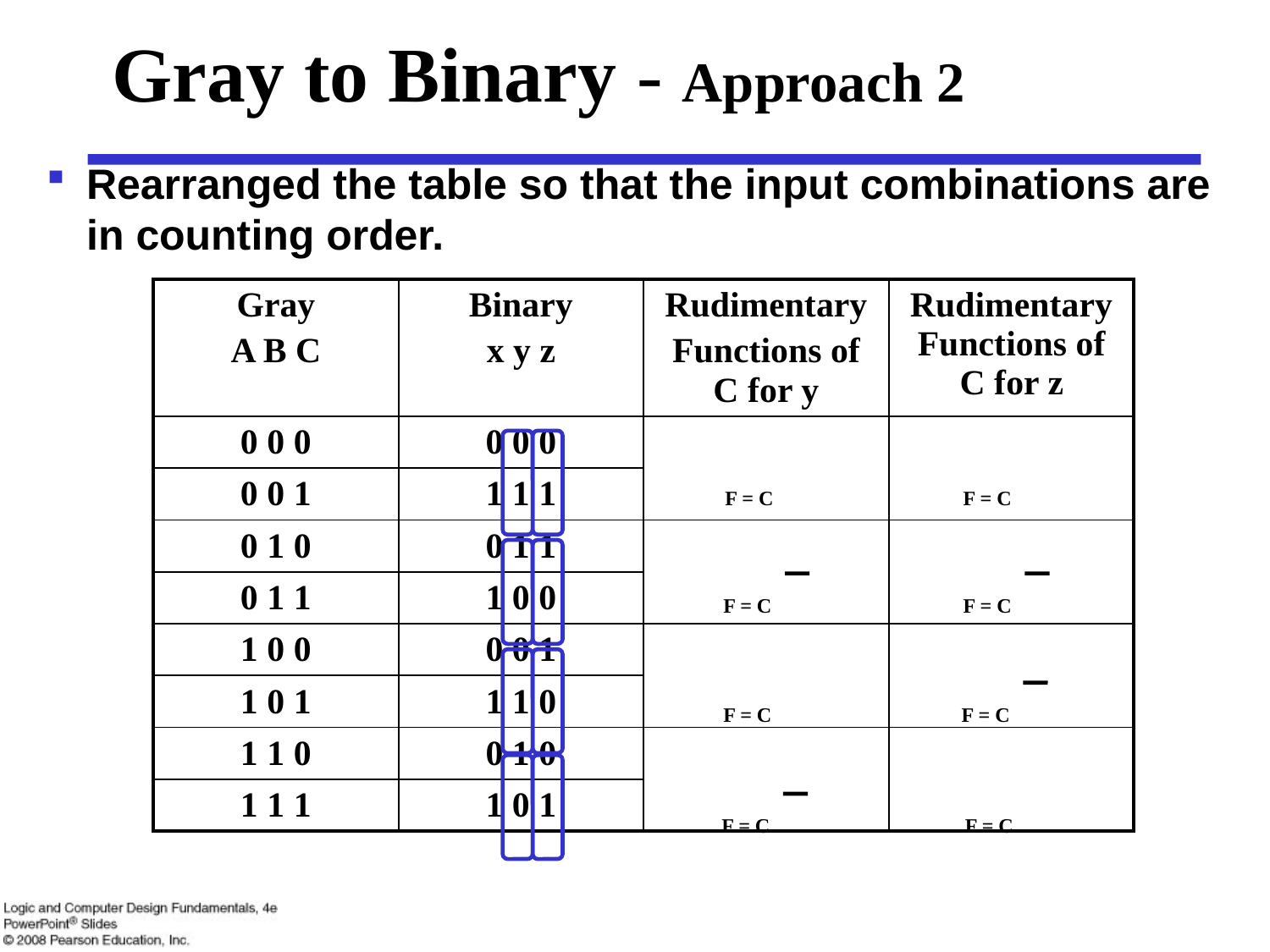

# Gray to Binary - Approach 2
Rearranged the table so that the input combinations are in counting order.

| Gray A B C | Binary x y z | Rudimentary Functions of C for y | Rudimentary Functions of C for z |
| --- | --- | --- | --- |
| 0 0 0 | 0 0 0 |  |  |
| 0 0 1 | 1 1 1 |  |  |
| 0 1 0 | 0 1 1 |  |  |
| 0 1 1 | 1 0 0 |  |  |
| 1 0 0 | 0 0 1 |  |  |
| 1 0 1 | 1 1 0 |  |  |
| 1 1 0 | 0 1 0 |  |  |
| 1 1 1 | 1 0 1 |  |  |

F = C

F = C

F = C

F = C

F = C

F = C

F = C

F = C